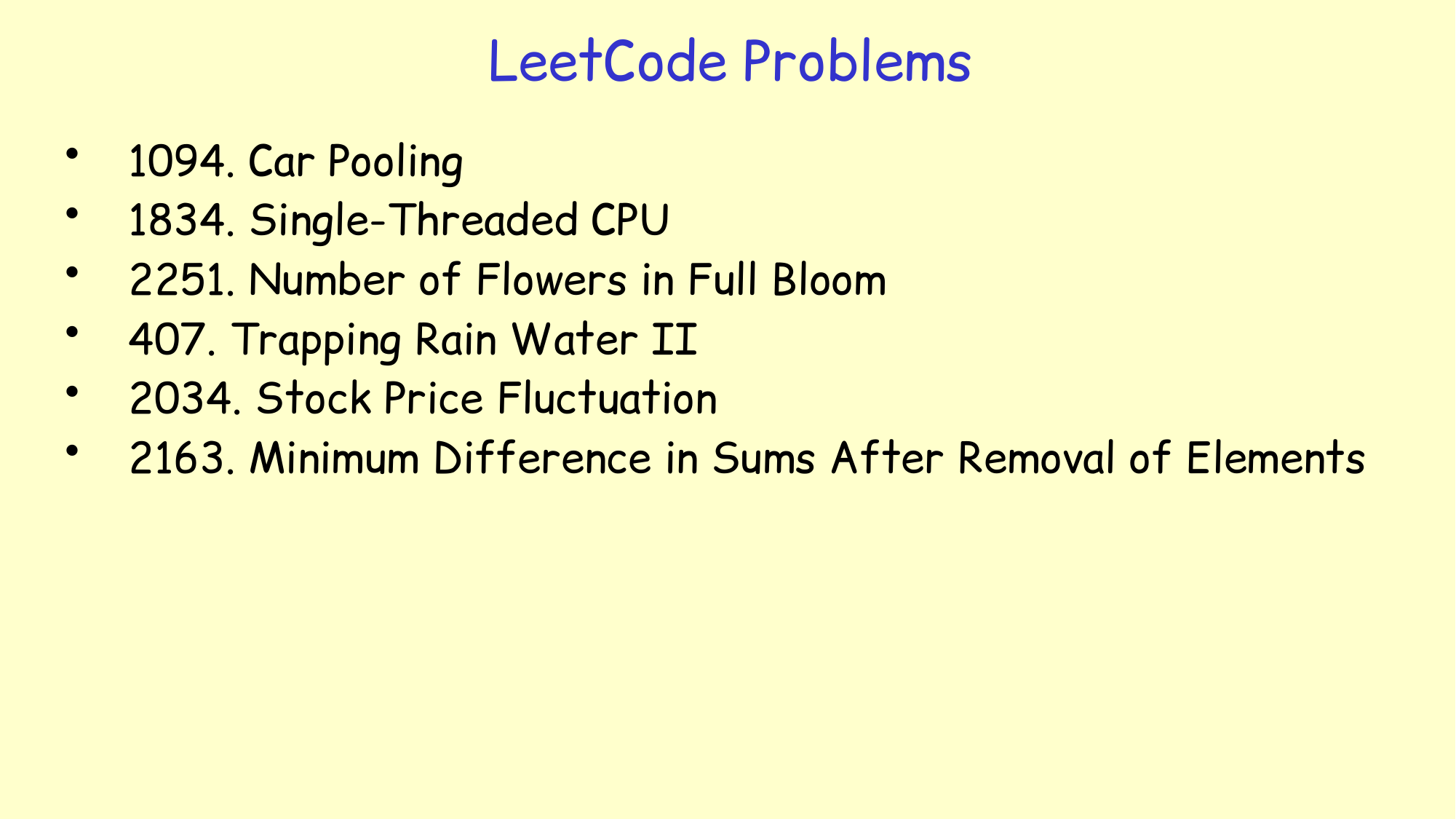

# LeetCode Problems
1094. Car Pooling
1834. Single-Threaded CPU
2251. Number of Flowers in Full Bloom
407. Trapping Rain Water II
2034. Stock Price Fluctuation
2163. Minimum Difference in Sums After Removal of Elements